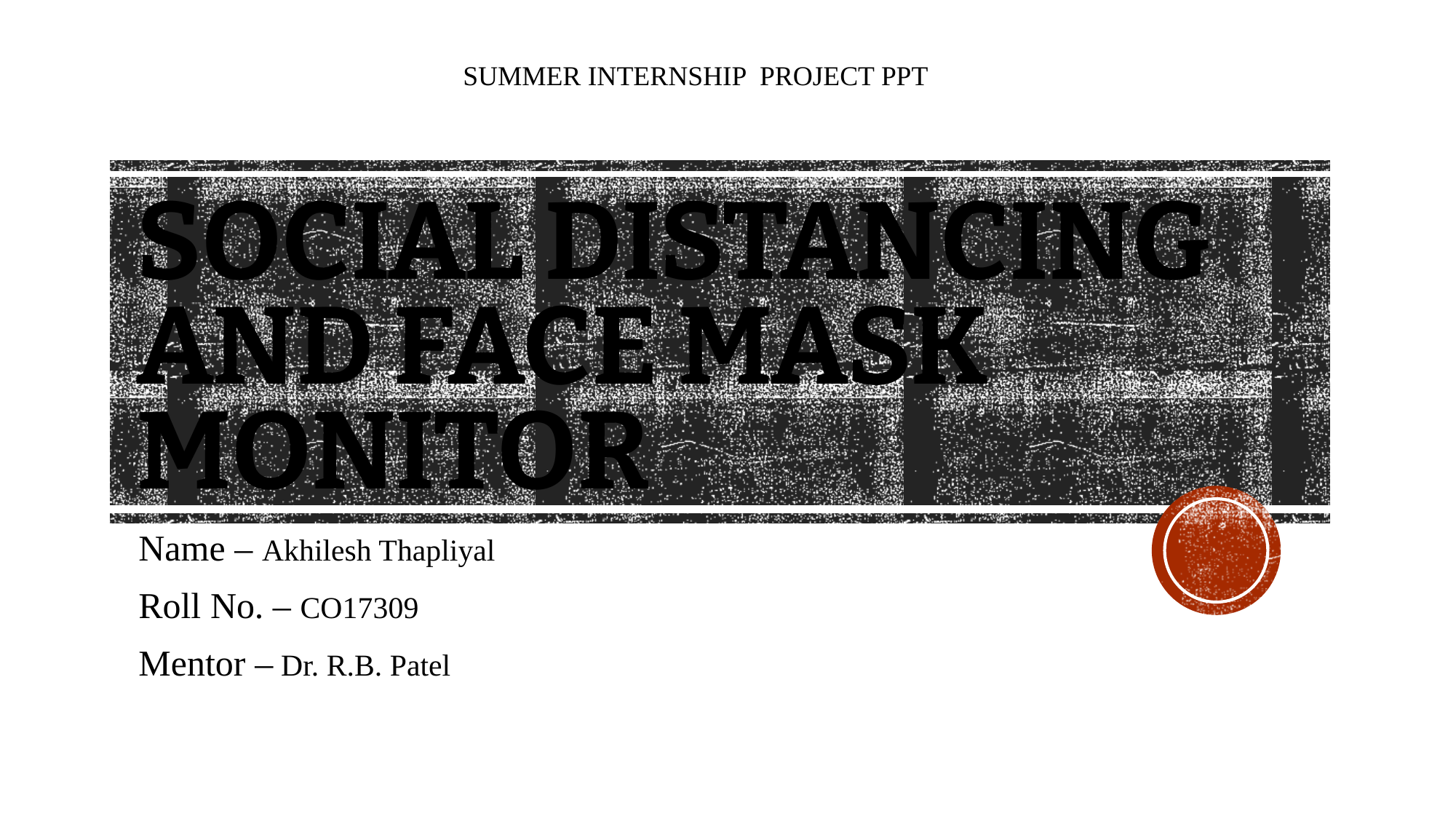

SUMMER INTERNSHIP  PROJECT PPT
# Social Distancing and Face Mask Monitor
Name – Akhilesh Thapliyal
Roll No. – CO17309
Mentor – Dr. R.B. Patel